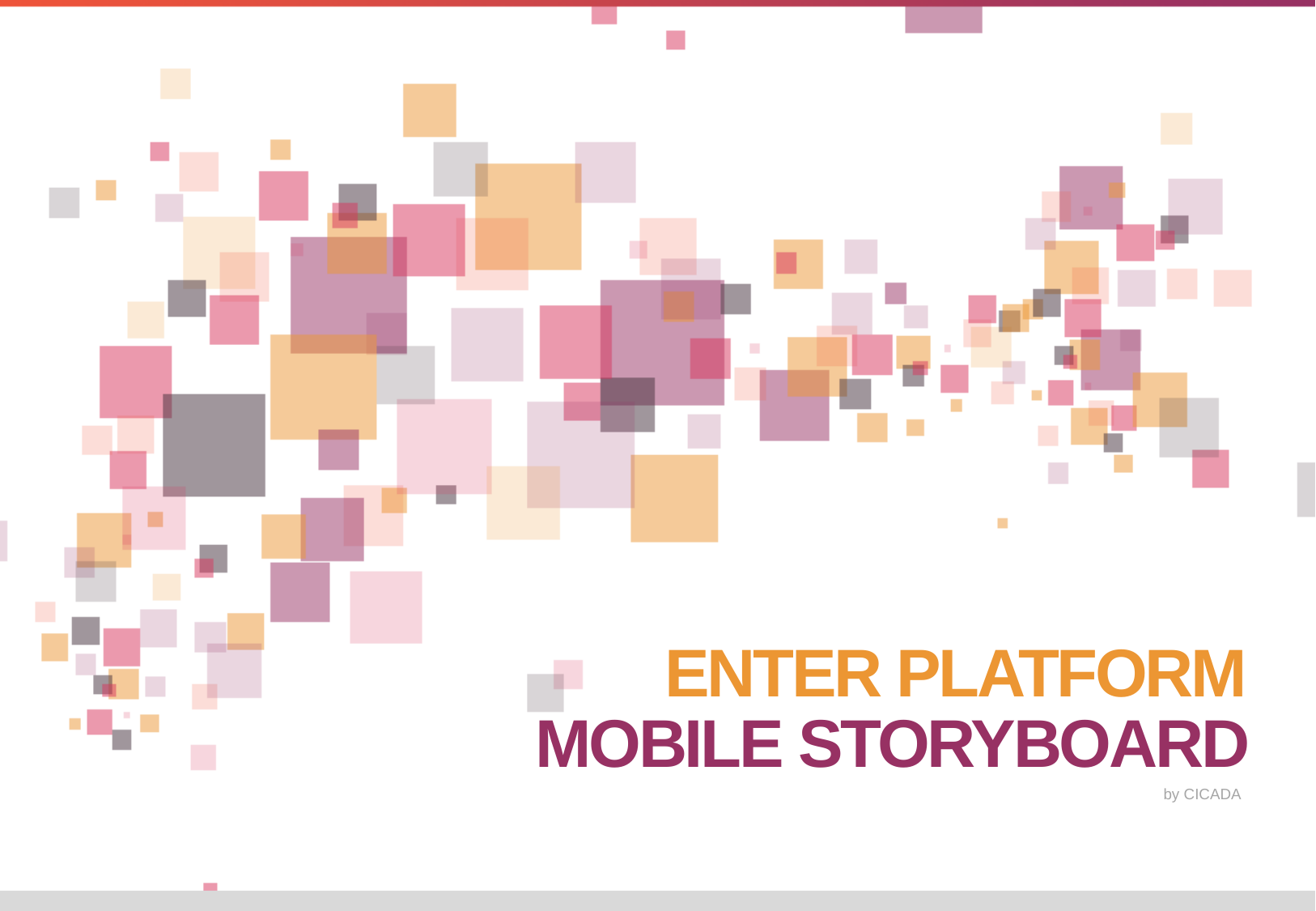

# ENTER PLATFORM
MOBILE STORYBOARD
by CICADA